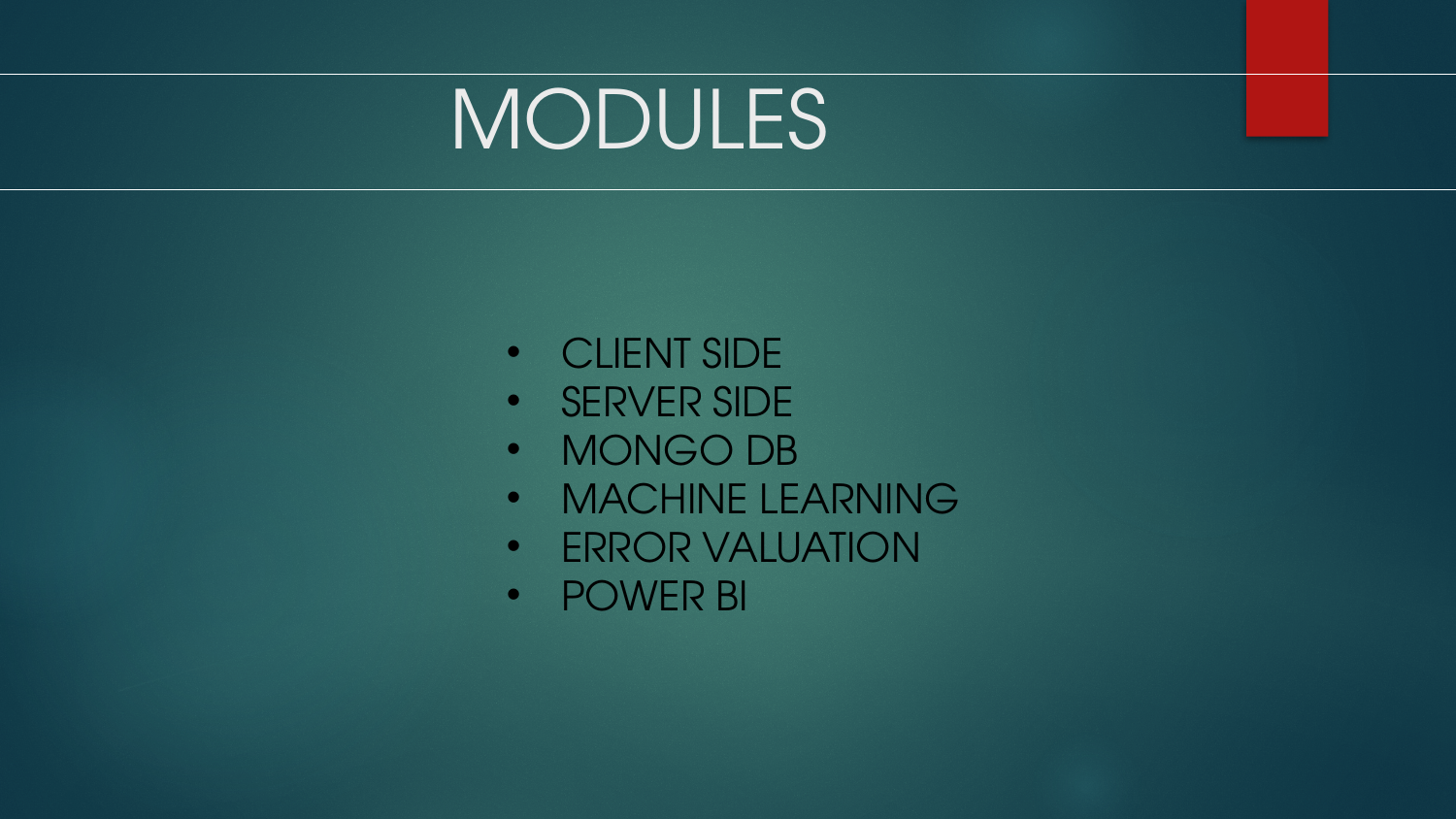

# MODULES
CLIENT SIDE
SERVER SIDE
MONGO DB
MACHINE LEARNING
ERROR VALUATION
POWER BI